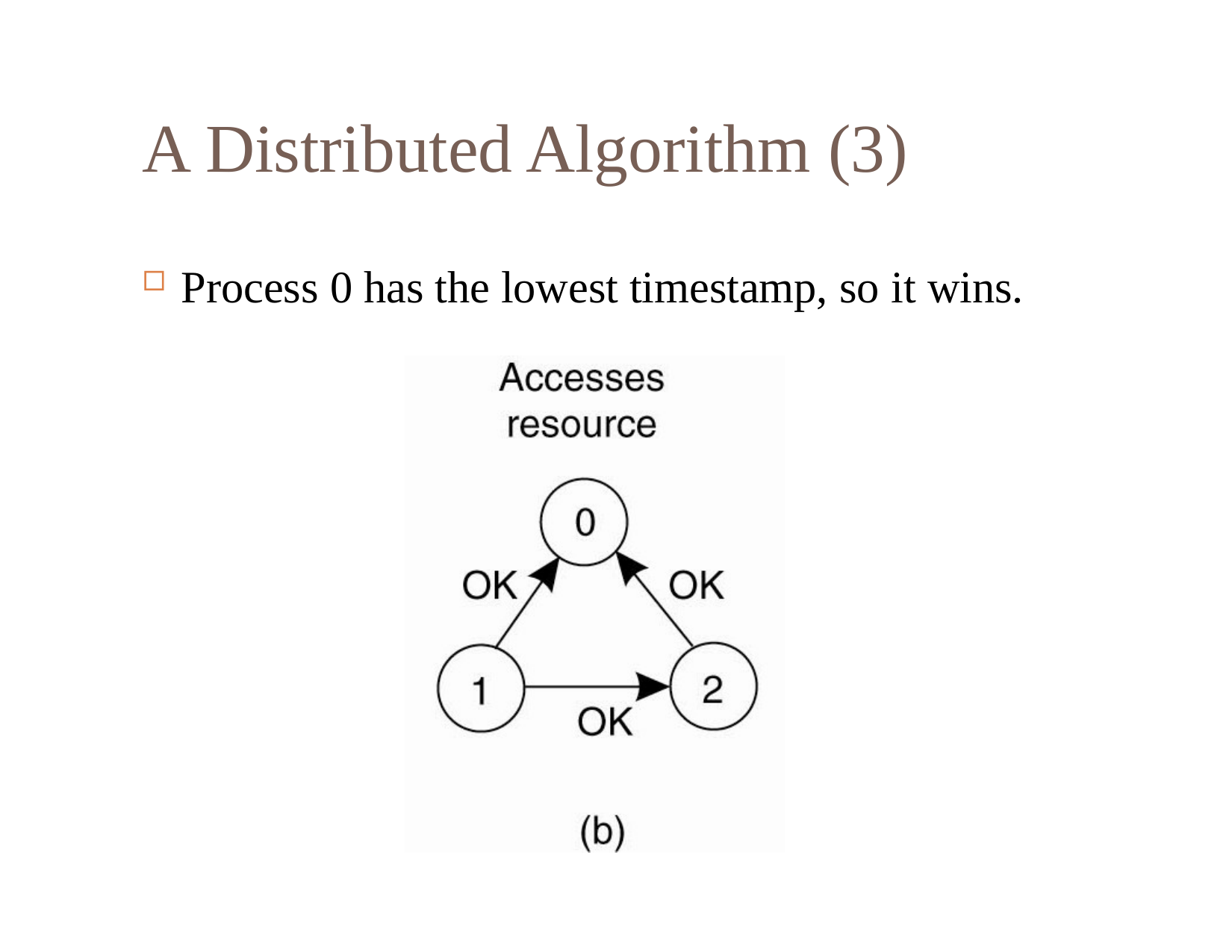

# A Distributed Algorithm (3)
Process 0 has the lowest timestamp, so it wins.